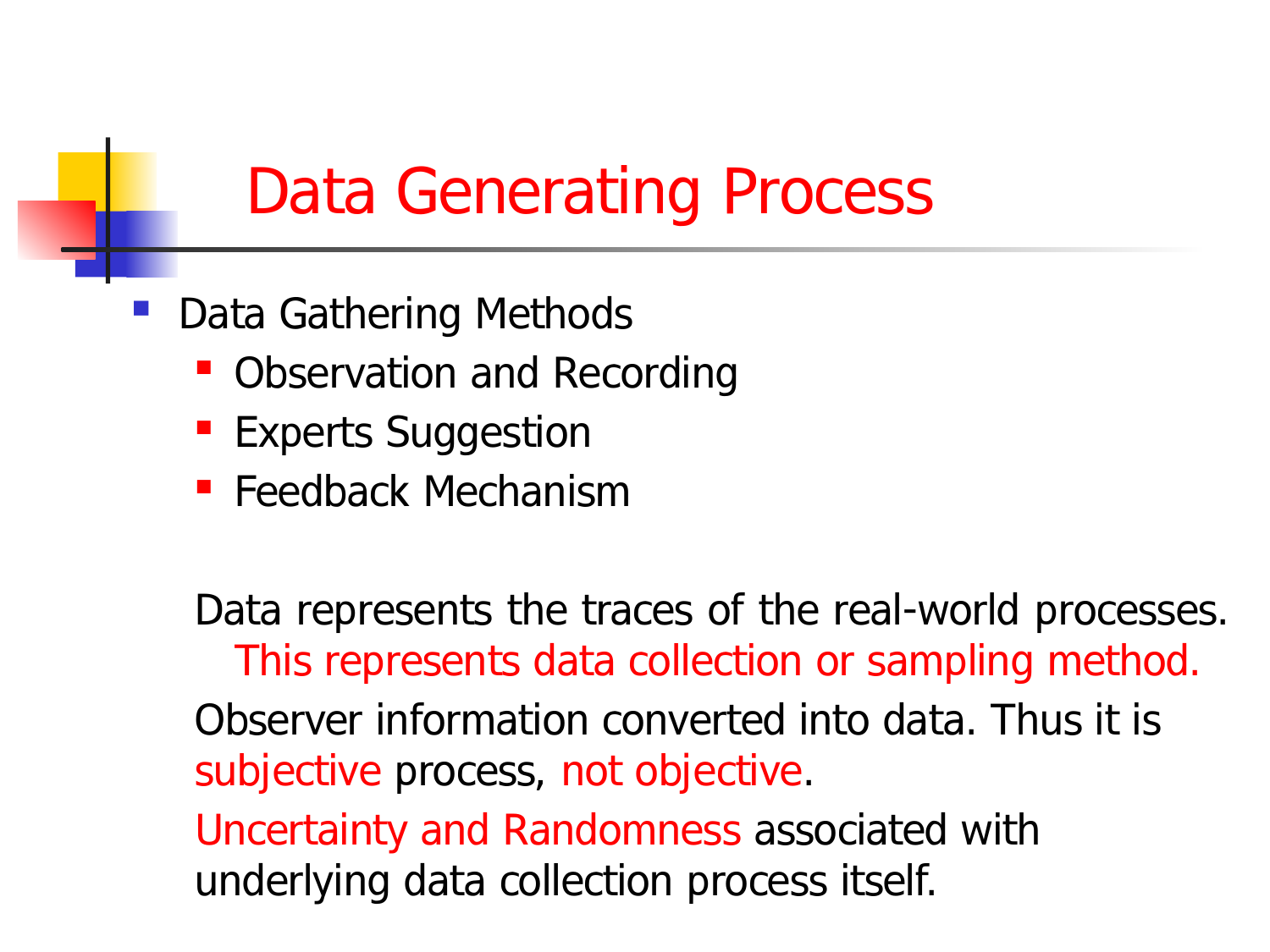

# Data Generating Process
Data Gathering Methods
Observation and Recording
Experts Suggestion
Feedback Mechanism

Data represents the traces of the real-world processes. This represents data collection or sampling method.
Observer information converted into data. Thus it is subjective process, not objective.
Uncertainty and Randomness associated with underlying data collection process itself.